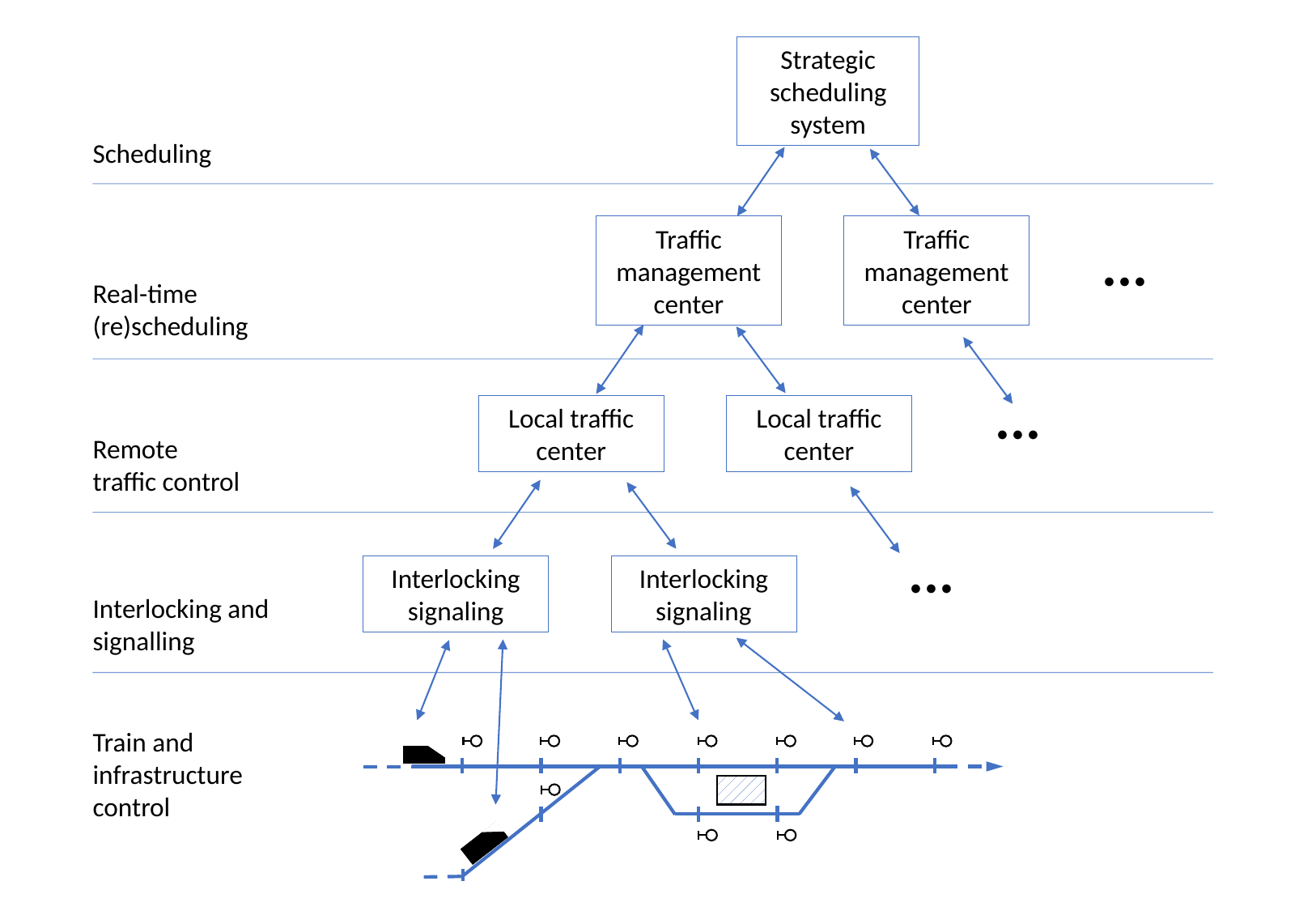

Strategic scheduling system
Scheduling
Traffic management center
Traffic management center
···
Real-time (re)scheduling
···
Local traffic center
Local traffic center
Remote
traffic control
···
Interlocking signaling
Interlocking signaling
Interlocking and signalling
Train and infrastructure control